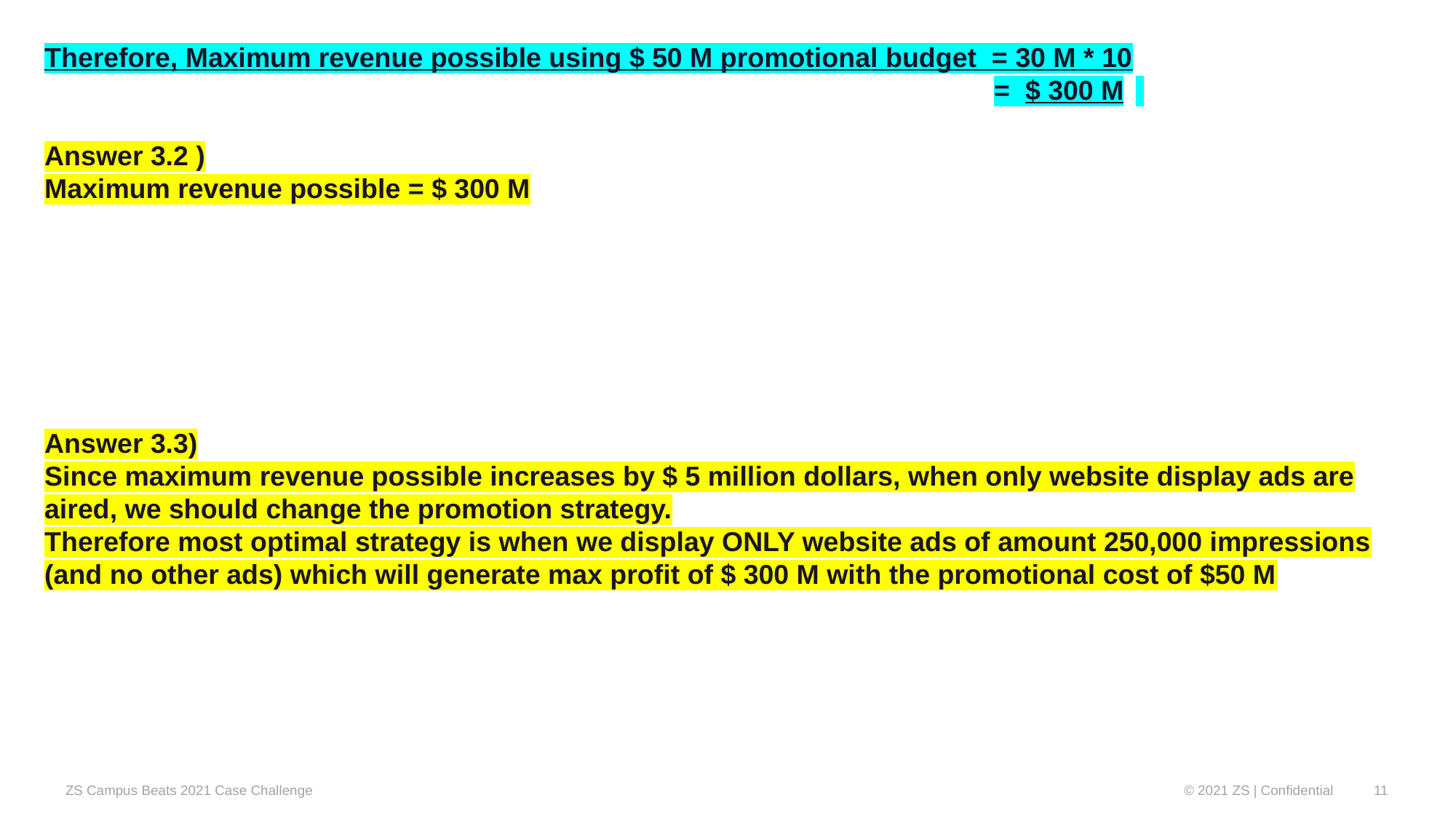

Therefore, Maximum revenue possible using $ 50 M promotional budget  = 30 M * 10
								          =  $ 300 M
Answer 3.2 )
Maximum revenue possible = $ 300 M

Answer 3.3)
Since maximum revenue possible increases by $ 5 million dollars, when only website display ads are aired, we should change the promotion strategy.
Therefore most optimal strategy is when we display ONLY website ads of amount 250,000 impressions (and no other ads) which will generate max profit of $ 300 M with the promotional cost of $50 M